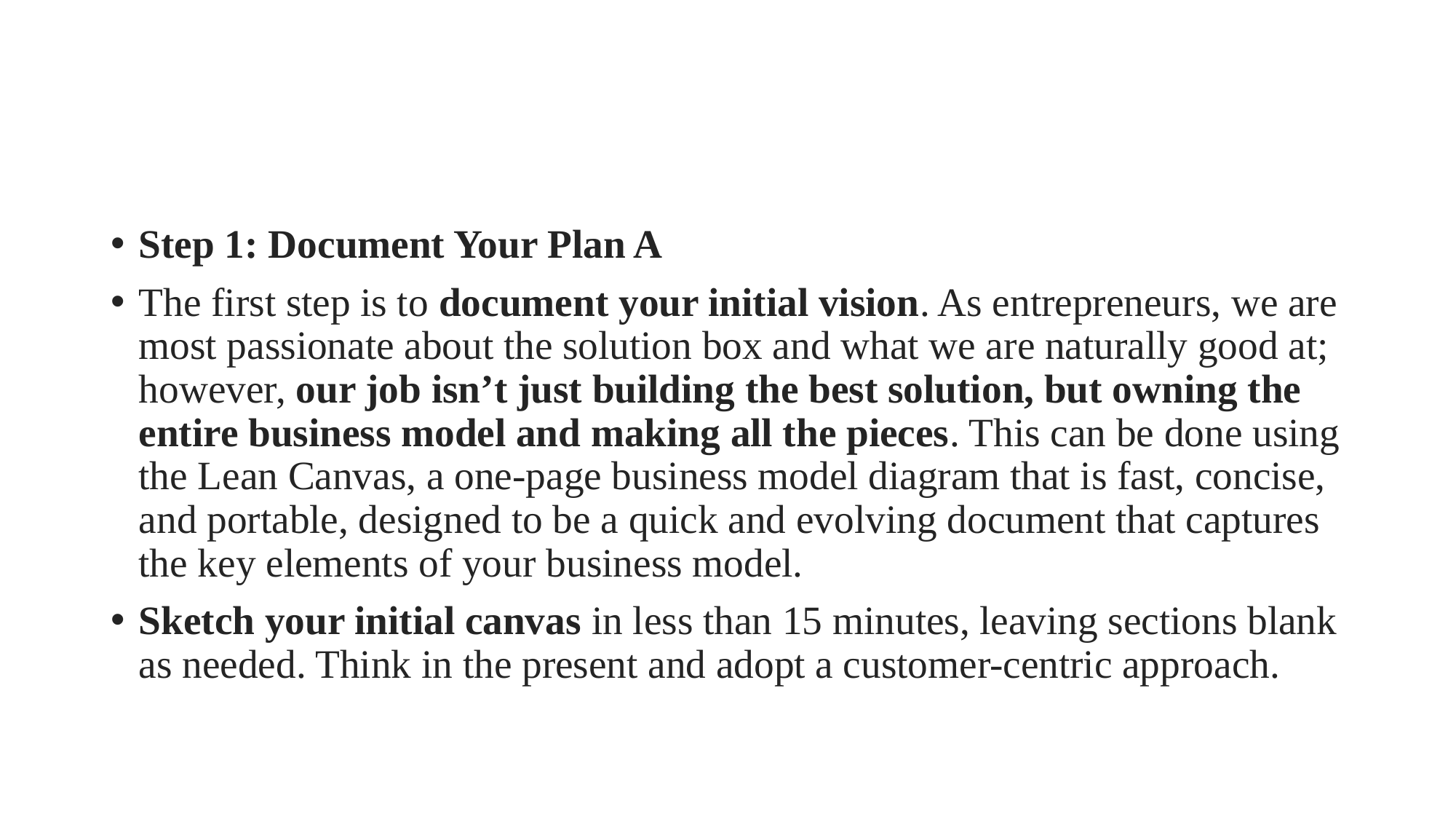

#
Step 1: Document Your Plan A
The first step is to document your initial vision. As entrepreneurs, we are most passionate about the solution box and what we are naturally good at; however, our job isn’t just building the best solution, but owning the entire business model and making all the pieces. This can be done using the Lean Canvas, a one-page business model diagram that is fast, concise, and portable, designed to be a quick and evolving document that captures the key elements of your business model.
Sketch your initial canvas in less than 15 minutes, leaving sections blank as needed. Think in the present and adopt a customer-centric approach.